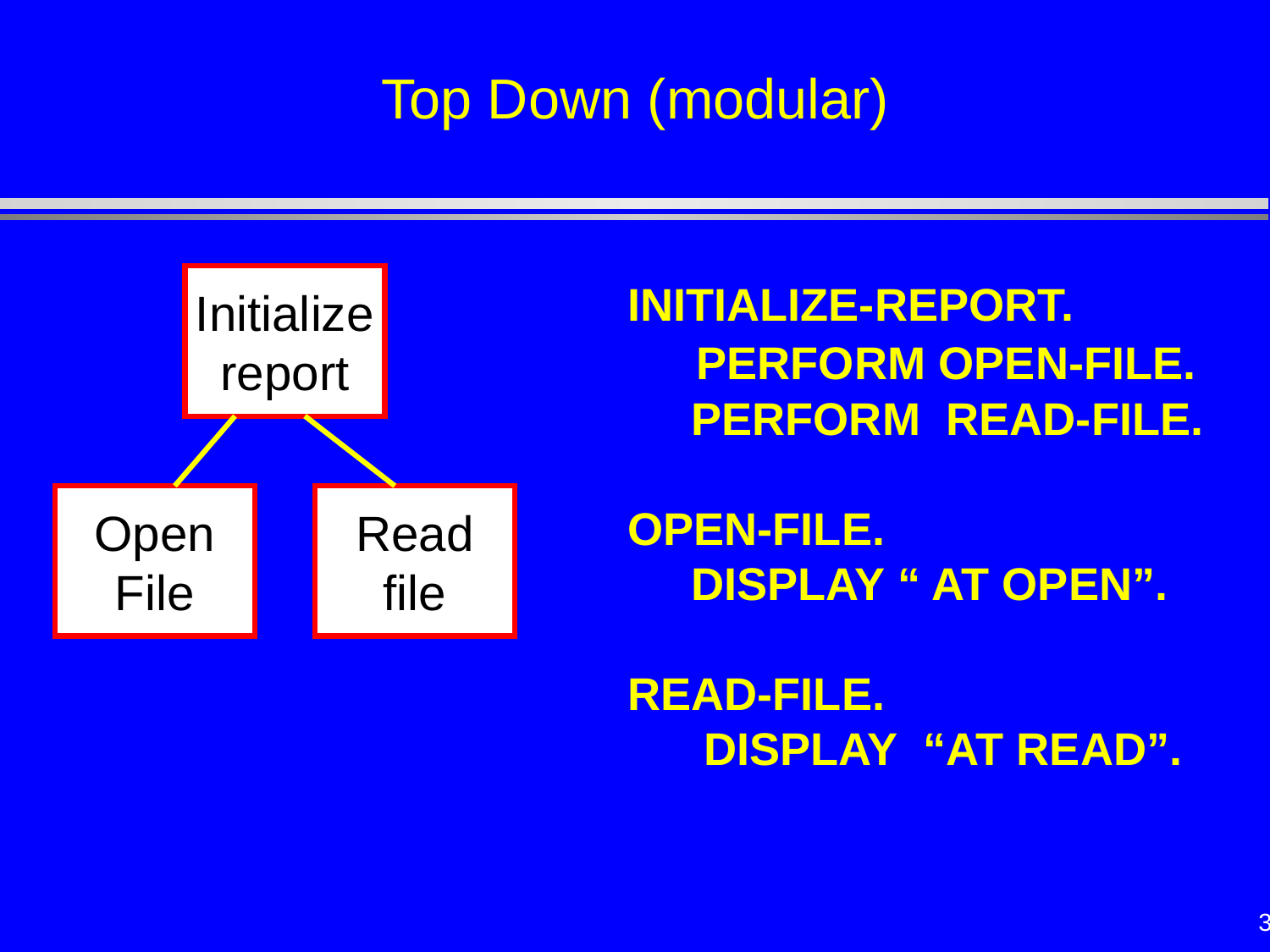

# Top Down (modular)
Initialize
report
INITIALIZE-REPORT.
     PERFORM OPEN-FILE.
     PERFORM  READ-FILE.

OPEN-FILE.
     DISPLAY “ AT OPEN”.

READ-FILE.
      DISPLAY  “AT READ”.

Open
File
Read
file